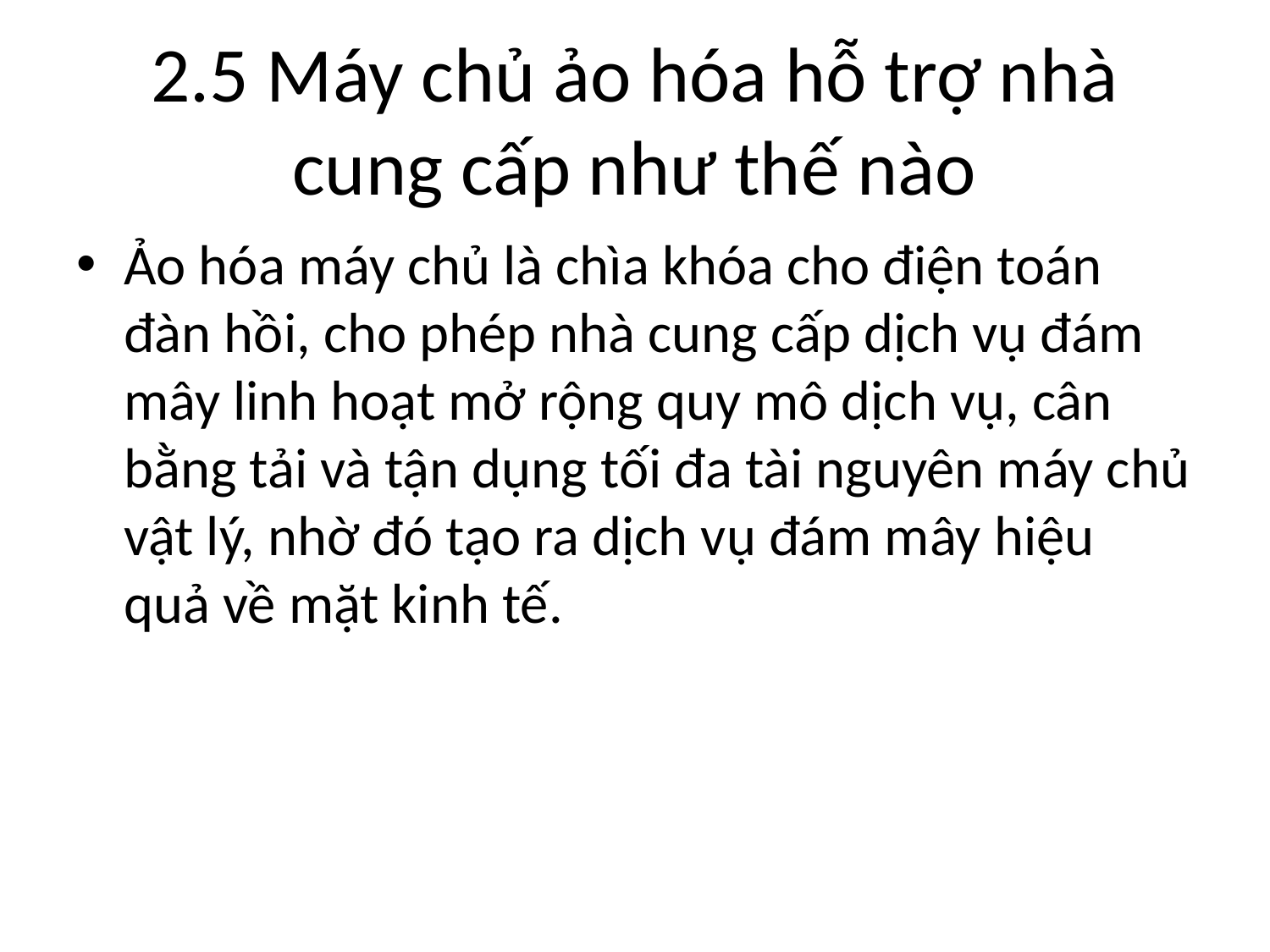

# 2.5 Máy chủ ảo hóa hỗ trợ nhà cung cấp như thế nào
Ảo hóa máy chủ là chìa khóa cho điện toán đàn hồi, cho phép nhà cung cấp dịch vụ đám mây linh hoạt mở rộng quy mô dịch vụ, cân bằng tải và tận dụng tối đa tài nguyên máy chủ vật lý, nhờ đó tạo ra dịch vụ đám mây hiệu quả về mặt kinh tế.